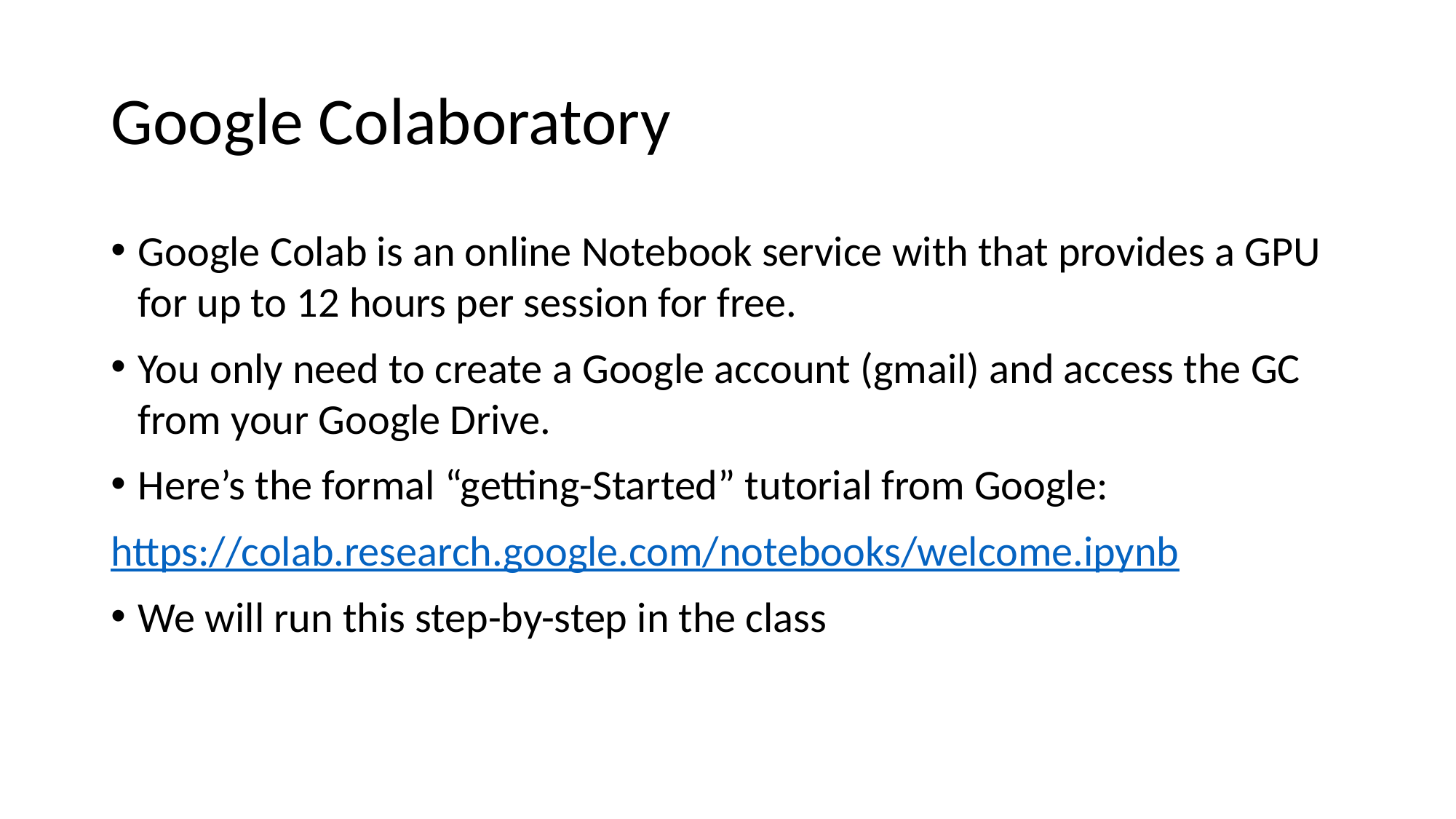

# Google Colaboratory
Google Colab is an online Notebook service with that provides a GPU for up to 12 hours per session for free.
You only need to create a Google account (gmail) and access the GC from your Google Drive.
Here’s the formal “getting-Started” tutorial from Google:
https://colab.research.google.com/notebooks/welcome.ipynb
We will run this step-by-step in the class